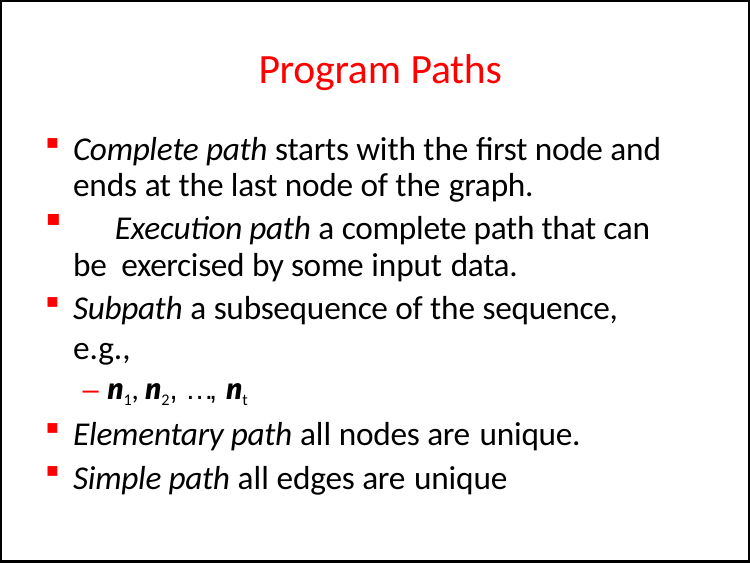

# Program Paths
Complete path starts with the first node and  ends at the last node of the graph.
	Execution path a complete path that can be  exercised by some input data.
Subpath a subsequence of the sequence, e.g.,
– n1, n2, …, nt
Elementary path all nodes are unique.
Simple path all edges are unique